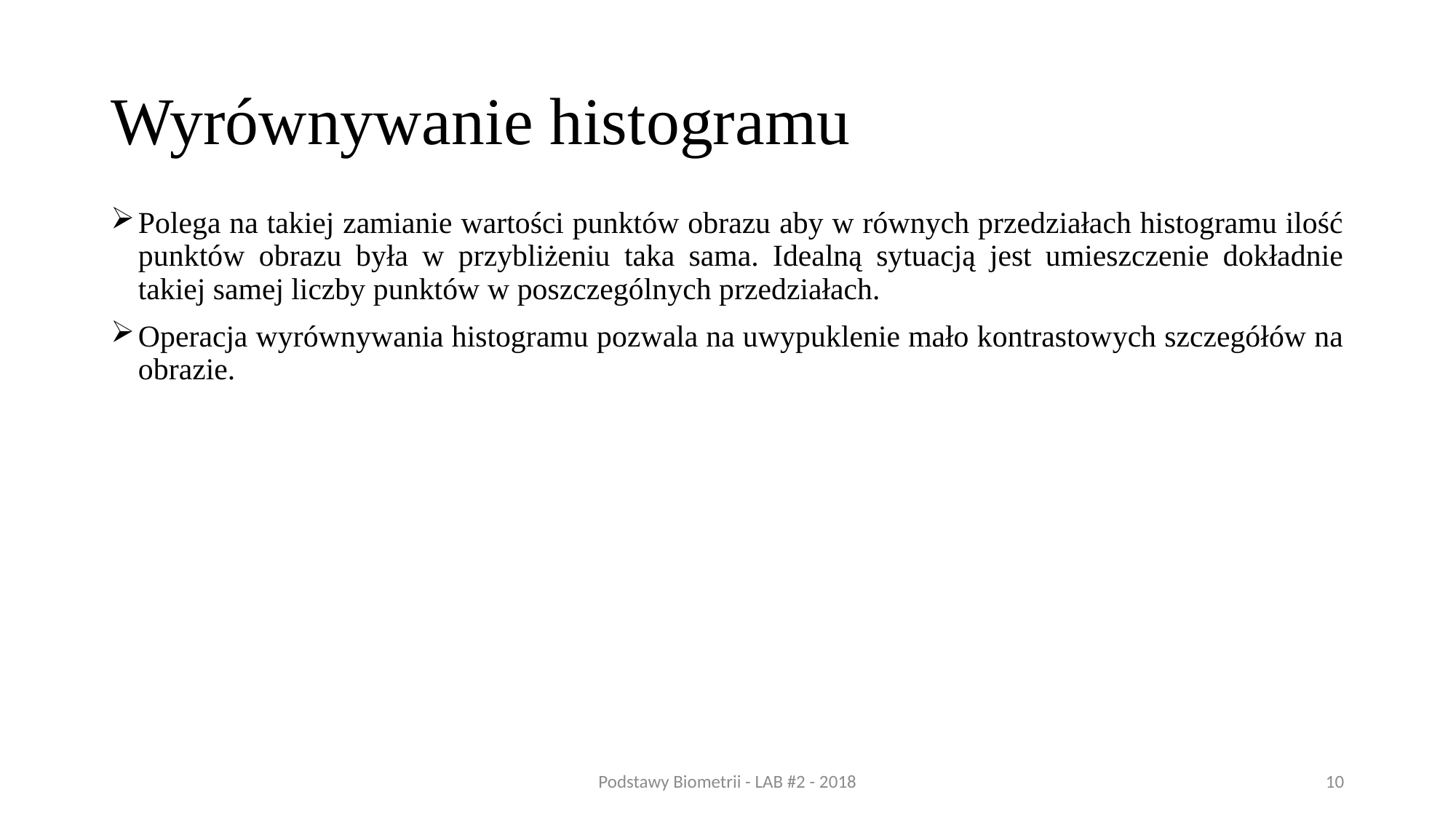

# Wyrównywanie histogramu
Polega na takiej zamianie wartości punktów obrazu aby w równych przedziałach histogramu ilość punktów obrazu była w przybliżeniu taka sama. Idealną sytuacją jest umieszczenie dokładnie takiej samej liczby punktów w poszczególnych przedziałach.
Operacja wyrównywania histogramu pozwala na uwypuklenie mało kontrastowych szczegółów na obrazie.

Podstawy Biometrii - LAB #2 - 2018
10